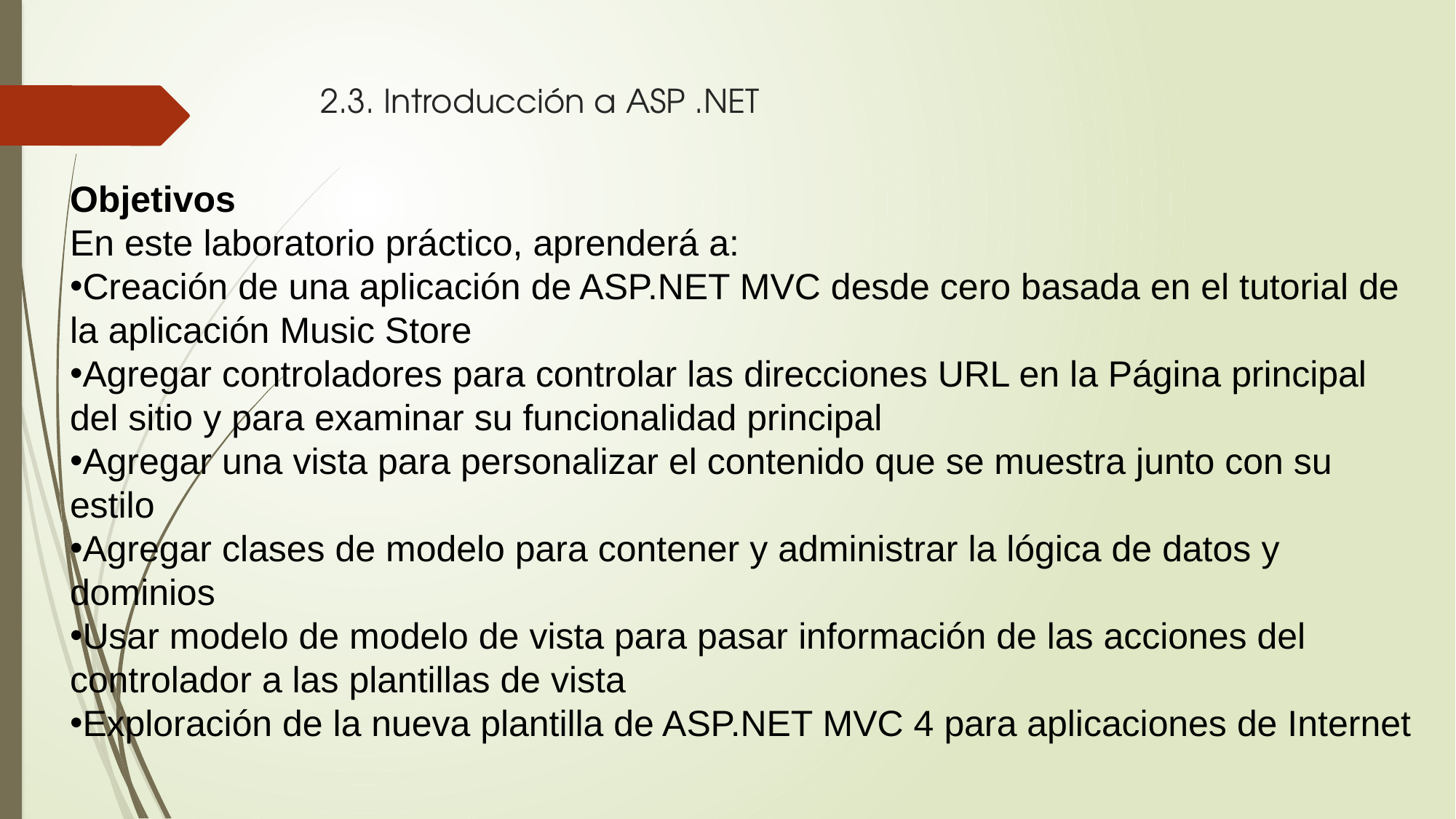

# 2.3. Introducción a ASP .NET
Objetivos
En este laboratorio práctico, aprenderá a:
Creación de una aplicación de ASP.NET MVC desde cero basada en el tutorial de la aplicación Music Store
Agregar controladores para controlar las direcciones URL en la Página principal del sitio y para examinar su funcionalidad principal
Agregar una vista para personalizar el contenido que se muestra junto con su estilo
Agregar clases de modelo para contener y administrar la lógica de datos y dominios
Usar modelo de modelo de vista para pasar información de las acciones del controlador a las plantillas de vista
Exploración de la nueva plantilla de ASP.NET MVC 4 para aplicaciones de Internet